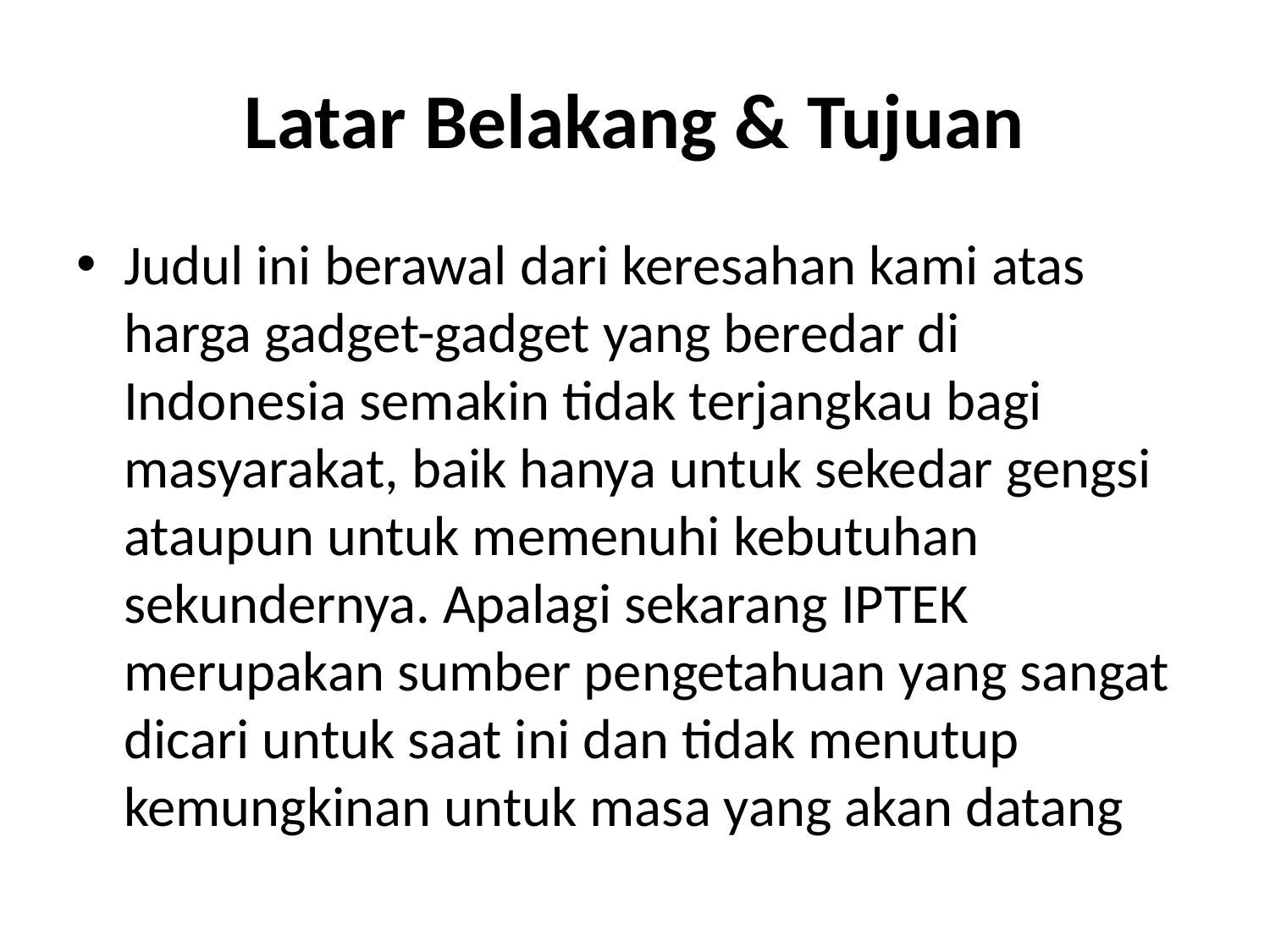

# Latar Belakang & Tujuan
Judul ini berawal dari keresahan kami atas harga gadget-gadget yang beredar di Indonesia semakin tidak terjangkau bagi masyarakat, baik hanya untuk sekedar gengsi ataupun untuk memenuhi kebutuhan sekundernya. Apalagi sekarang IPTEK merupakan sumber pengetahuan yang sangat dicari untuk saat ini dan tidak menutup kemungkinan untuk masa yang akan datang